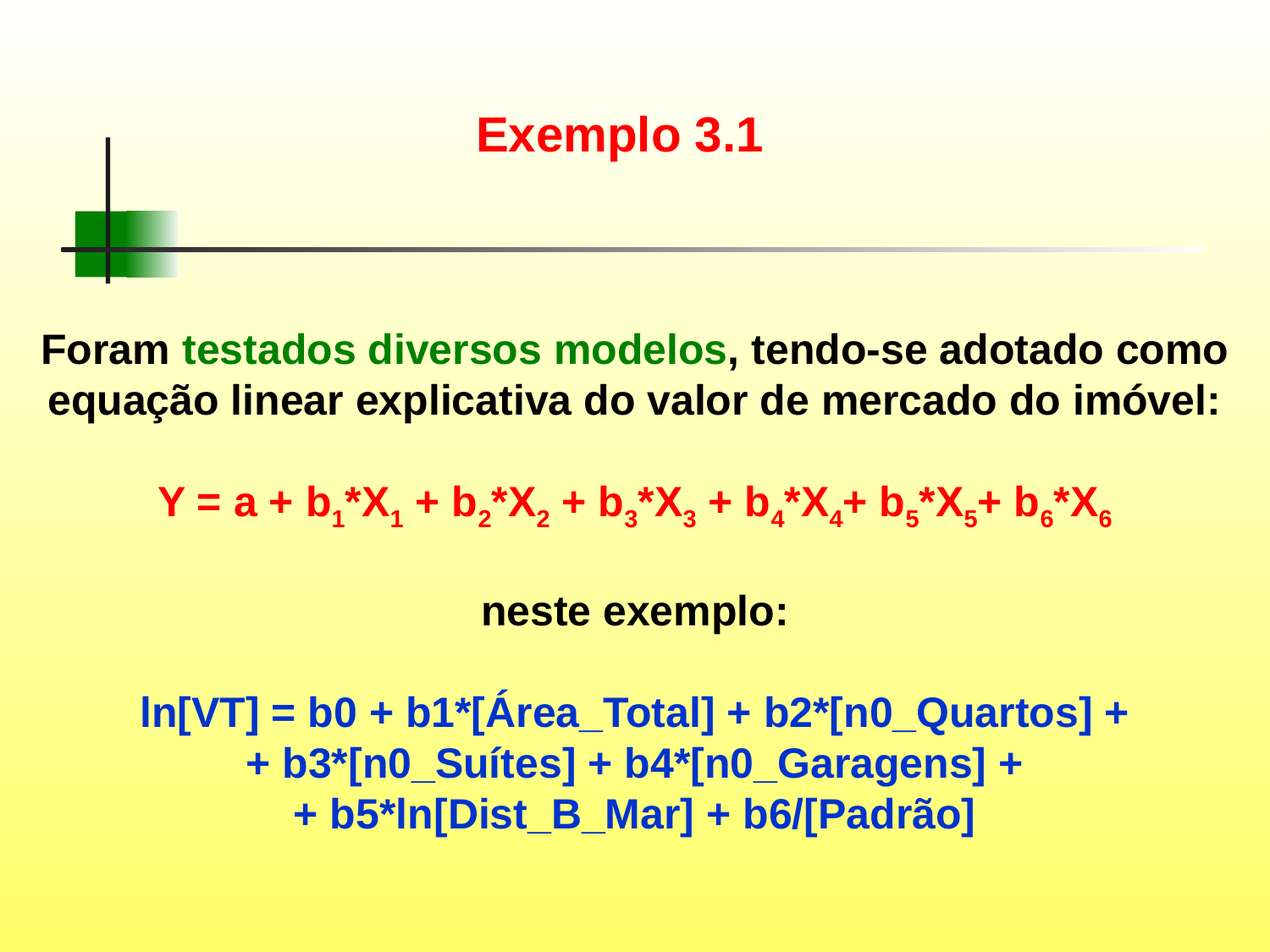

Exemplo 3.1
Foram testados diversos modelos, tendo-se adotado como equação linear explicativa do valor de mercado do imóvel:

Y = a + b1*X1 + b2*X2 + b3*X3 + b4*X4+ b5*X5+ b6*X6

neste exemplo:

ln[VT] = b0 + b1*[Área_Total] + b2*[n0_Quartos] +
+ b3*[n0_Suítes] + b4*[n0_Garagens] +
+ b5*ln[Dist_B_Mar] + b6/[Padrão]